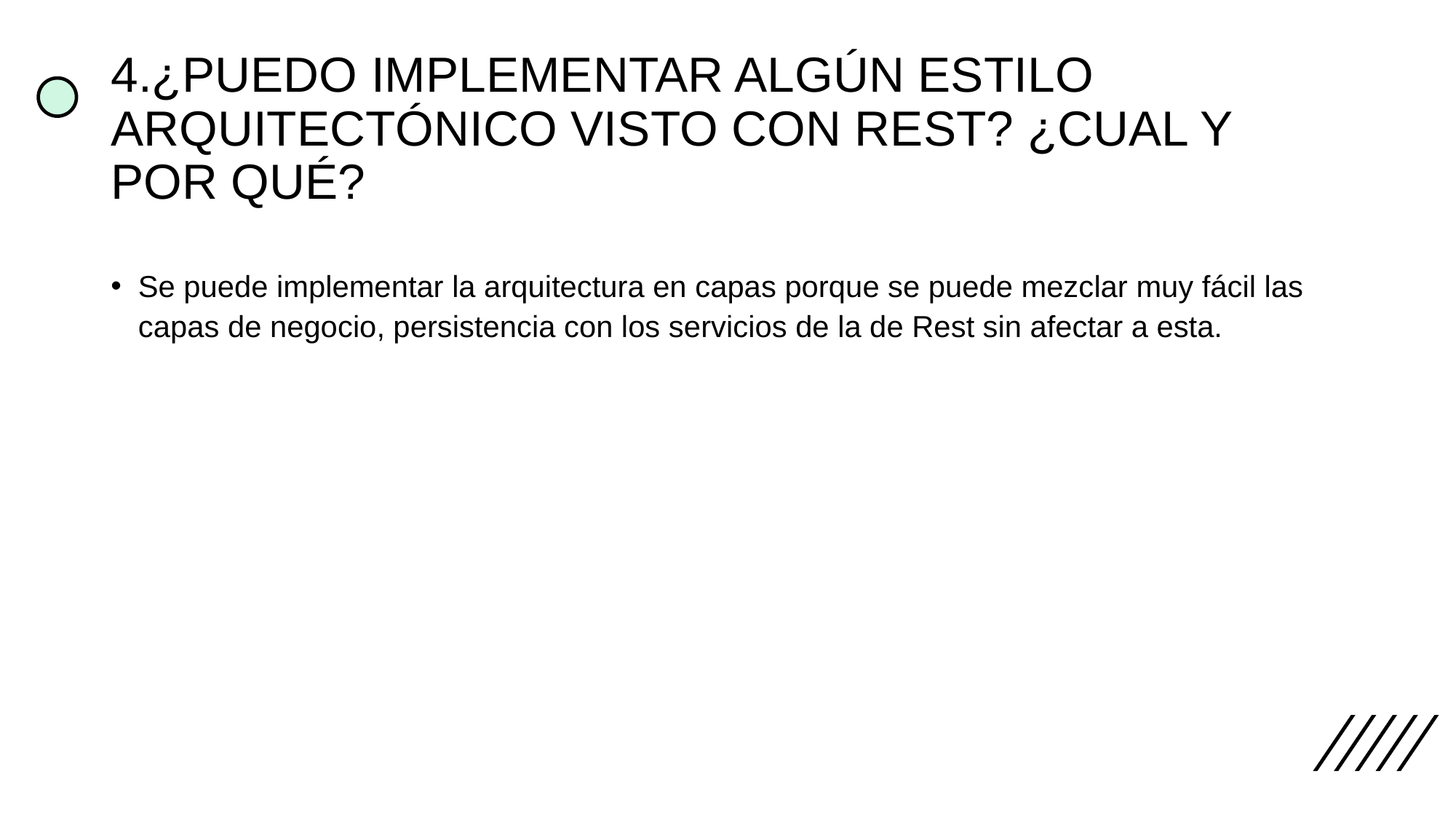

# 4.¿PUEDO IMPLEMENTAR ALGÚN ESTILO ARQUITECTÓNICO VISTO CON REST? ¿CUAL Y POR QUÉ?
Se puede implementar la arquitectura en capas porque se puede mezclar muy fácil las capas de negocio, persistencia con los servicios de la de Rest sin afectar a esta.